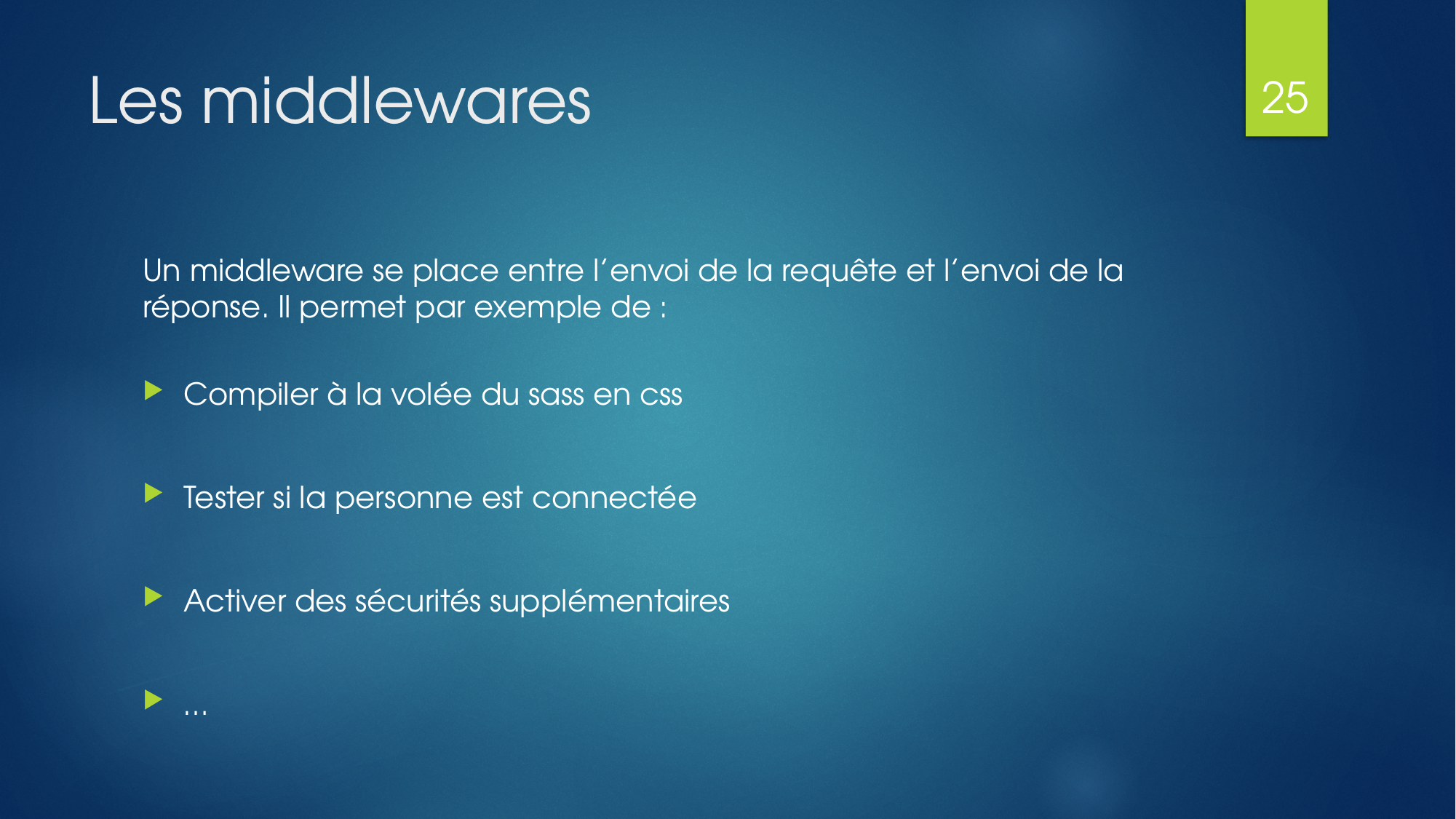

25
# Les middlewares
Un middleware se place entre l’envoi de la requête et l’envoi de la réponse. Il permet par exemple de :

Compiler à la volée du sass en css

Tester si la personne est connectée

Activer des sécurités supplémentaires

…